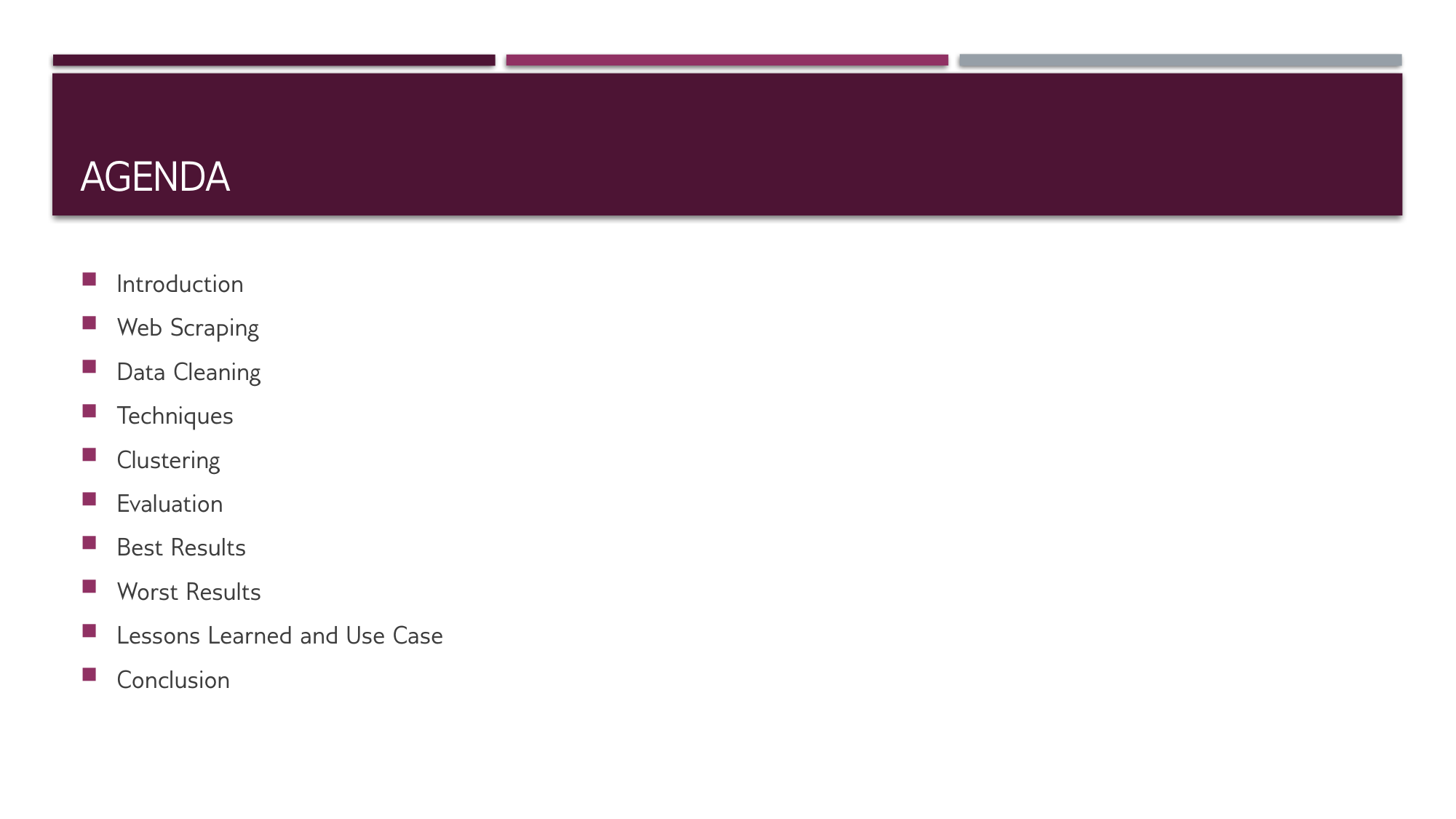

# Agenda
Introduction
Web Scraping
Data Cleaning
Techniques
Clustering
Evaluation
Best Results
Worst Results
Lessons Learned and Use Case
Conclusion